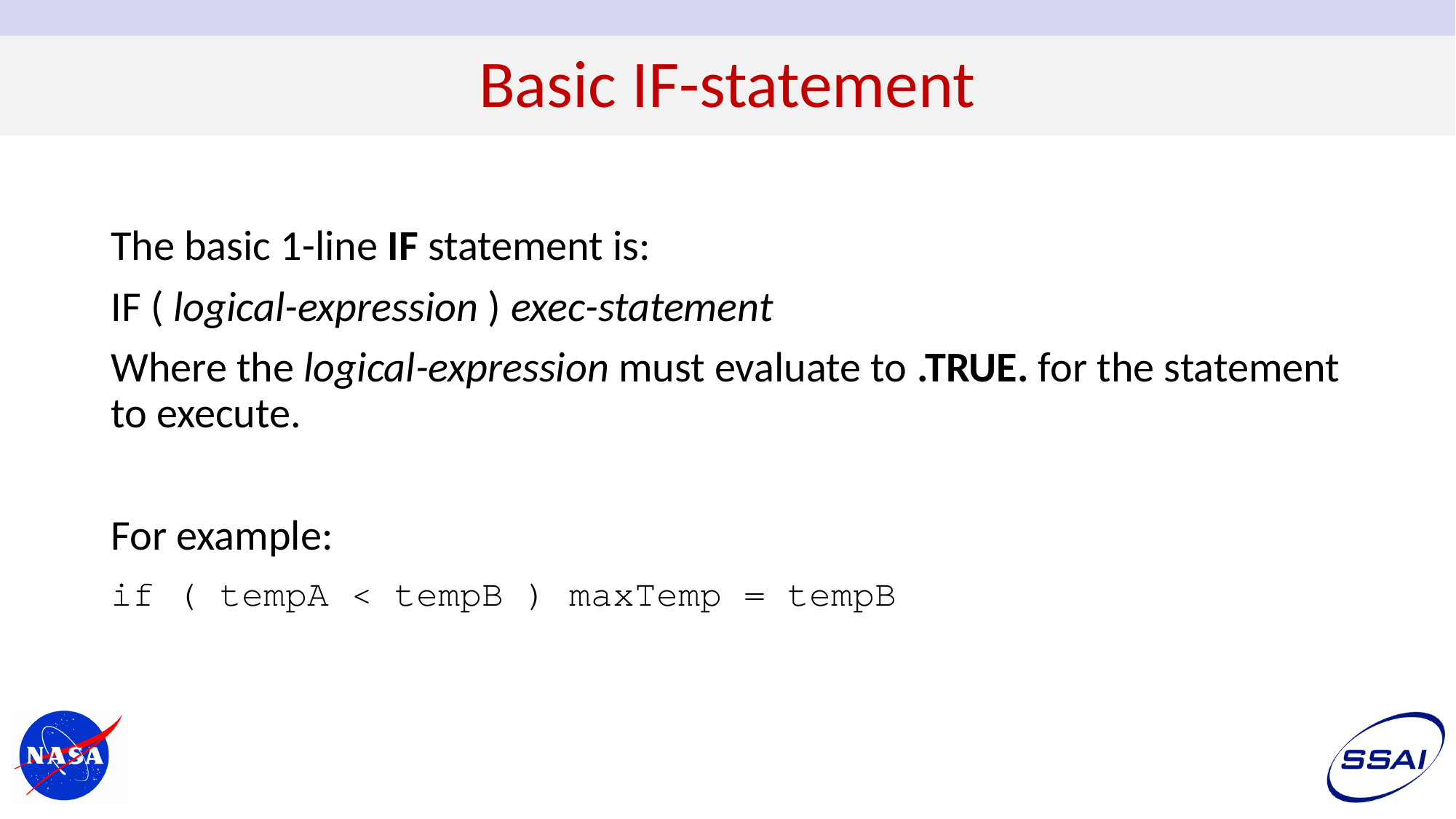

Basic IF-statement
The basic 1-line IF statement is:
IF ( logical-expression ) exec-statement
Where the logical-expression must evaluate to .TRUE. for the statement to execute.

For example:
if ( tempA < tempB ) maxTemp = tempB